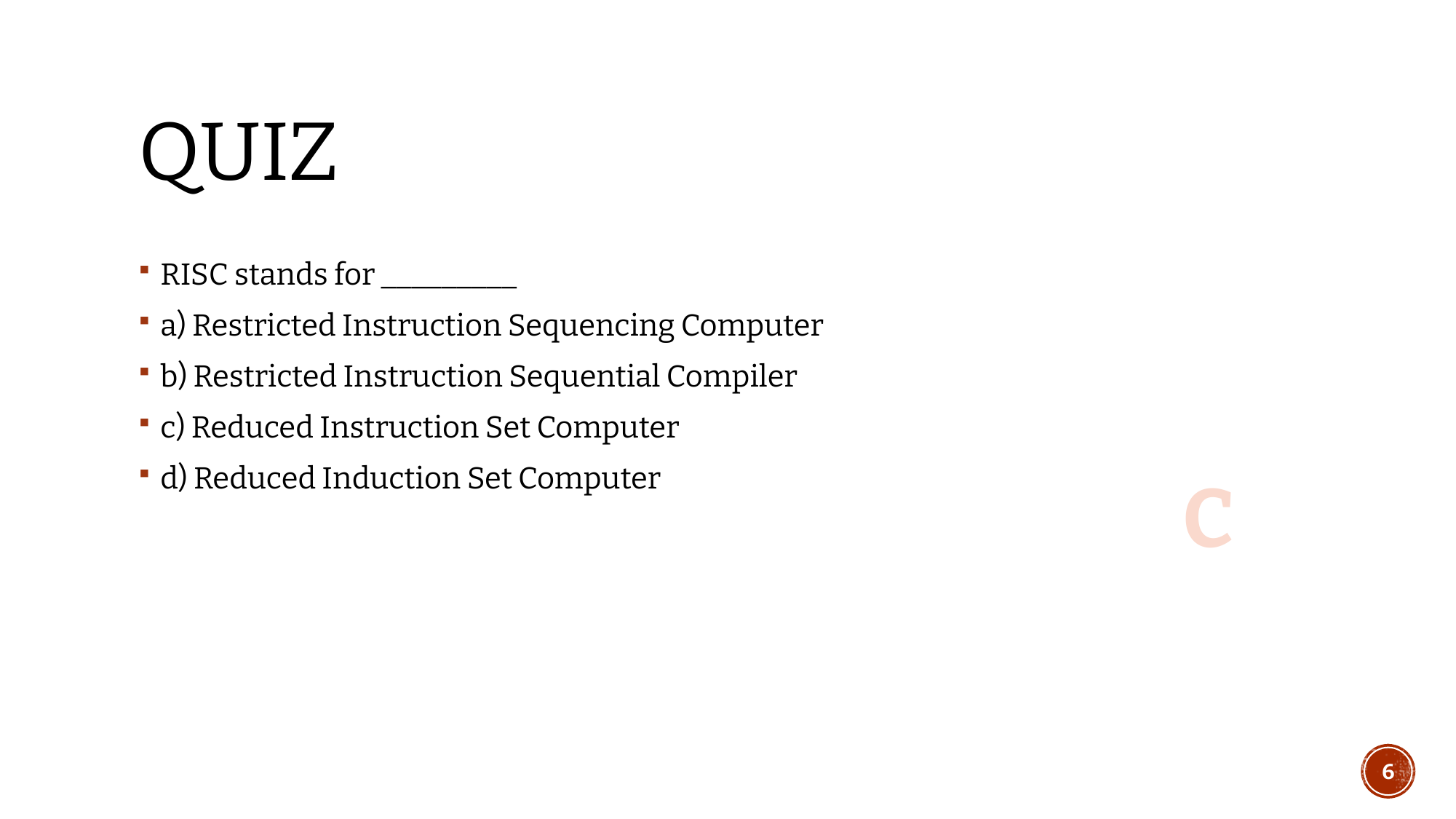

# quiz
RISC stands for _________
a) Restricted Instruction Sequencing Computer
b) Restricted Instruction Sequential Compiler
c) Reduced Instruction Set Computer
d) Reduced Induction Set Computer
C
6